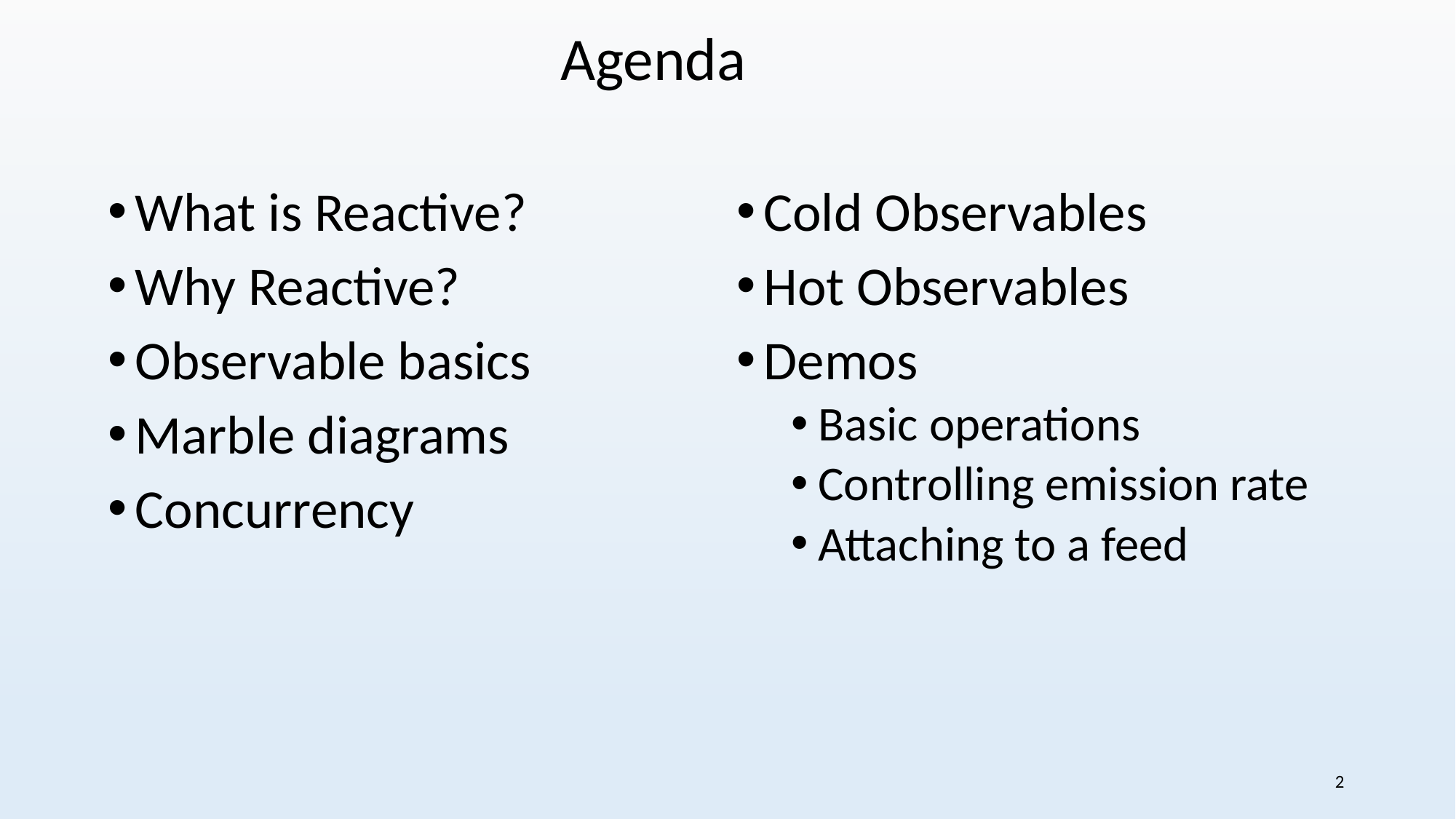

Agenda
What is Reactive?
Why Reactive?
Observable basics
Marble diagrams
Concurrency
Cold Observables
Hot Observables
Demos
Basic operations
Controlling emission rate
Attaching to a feed
2